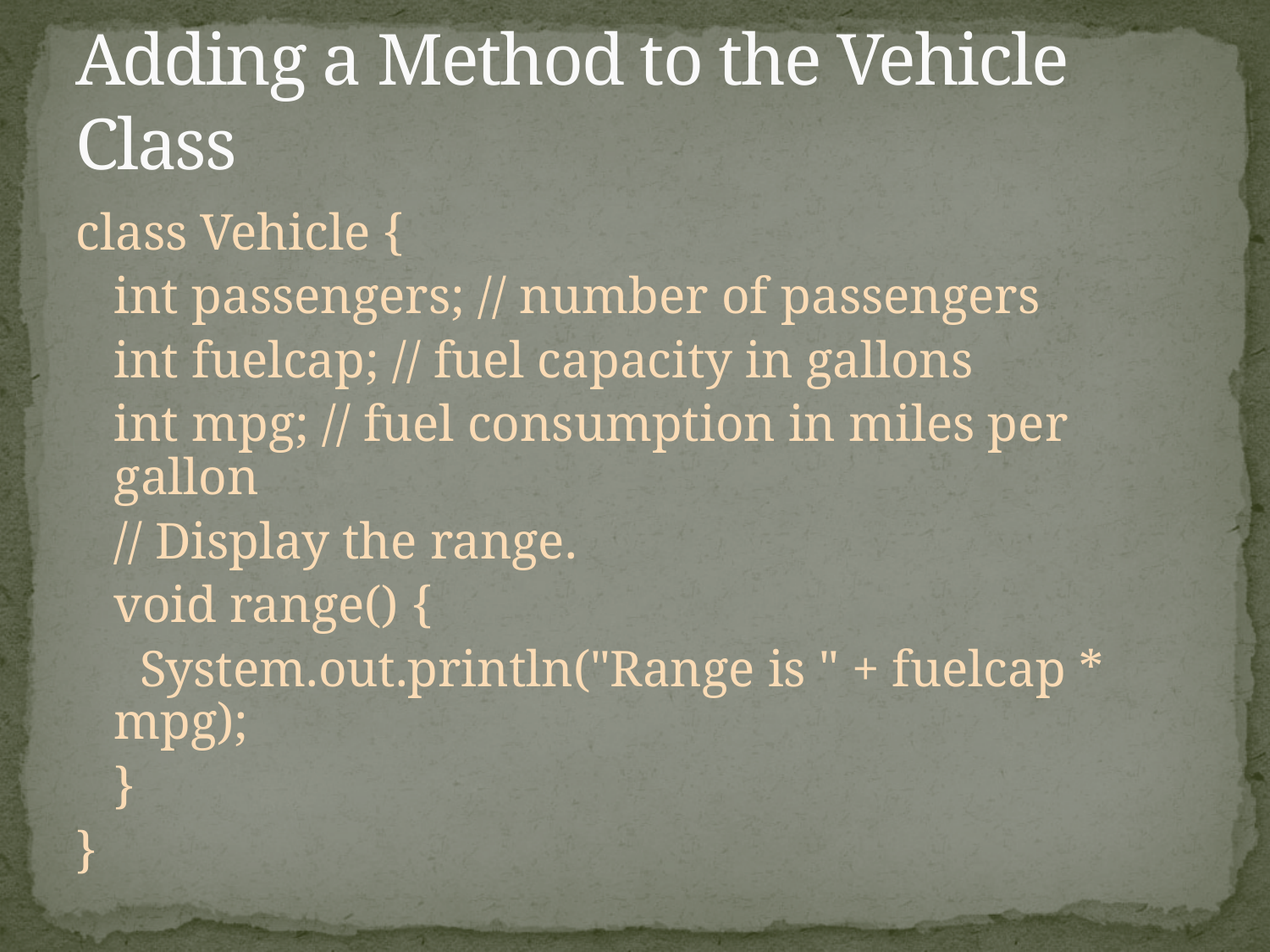

# Adding a Method to the Vehicle Class
class Vehicle {
	int passengers; // number of passengers
	int fuelcap; // fuel capacity in gallons
	int mpg; // fuel consumption in miles per gallon
	// Display the range.
	void range() {
	  System.out.println("Range is " + fuelcap * mpg);
	}
}